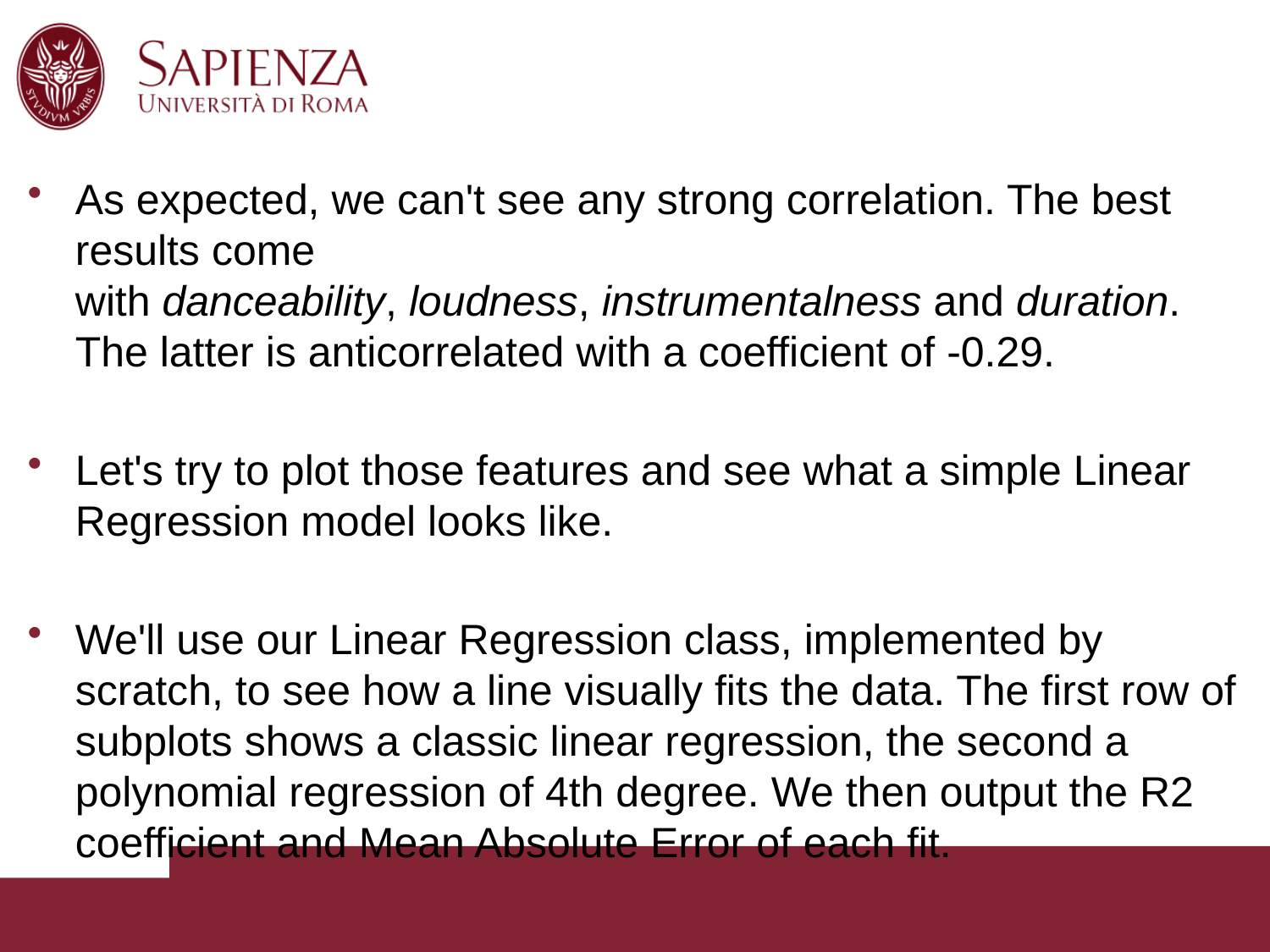

As expected, we can't see any strong correlation. The best results come with danceability, loudness, instrumentalness and duration. The latter is anticorrelated with a coefficient of -0.29.

Let's try to plot those features and see what a simple Linear Regression model looks like.

We'll use our Linear Regression class, implemented by scratch, to see how a line visually fits the data. The first row of subplots shows a classic linear regression, the second a polynomial regression of 4th degree. We then output the R2 coefficient and Mean Absolute Error of each fit.